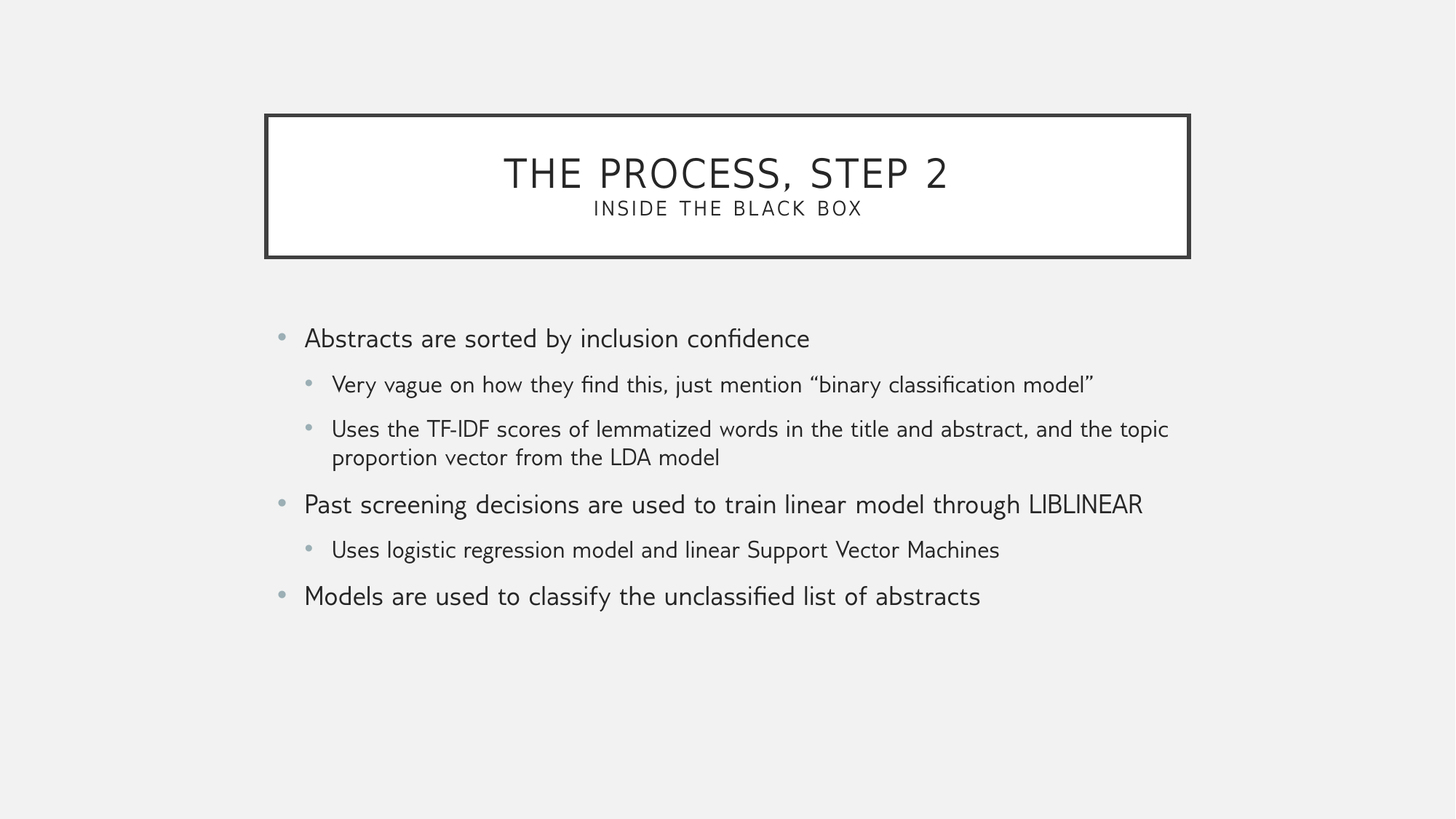

# The Process, step 2 inside the black box
Abstracts are sorted by inclusion confidence
Very vague on how they find this, just mention “binary classification model”
Uses the TF-IDF scores of lemmatized words in the title and abstract, and the topic proportion vector from the LDA model
Past screening decisions are used to train linear model through LIBLINEAR
Uses logistic regression model and linear Support Vector Machines
Models are used to classify the unclassified list of abstracts